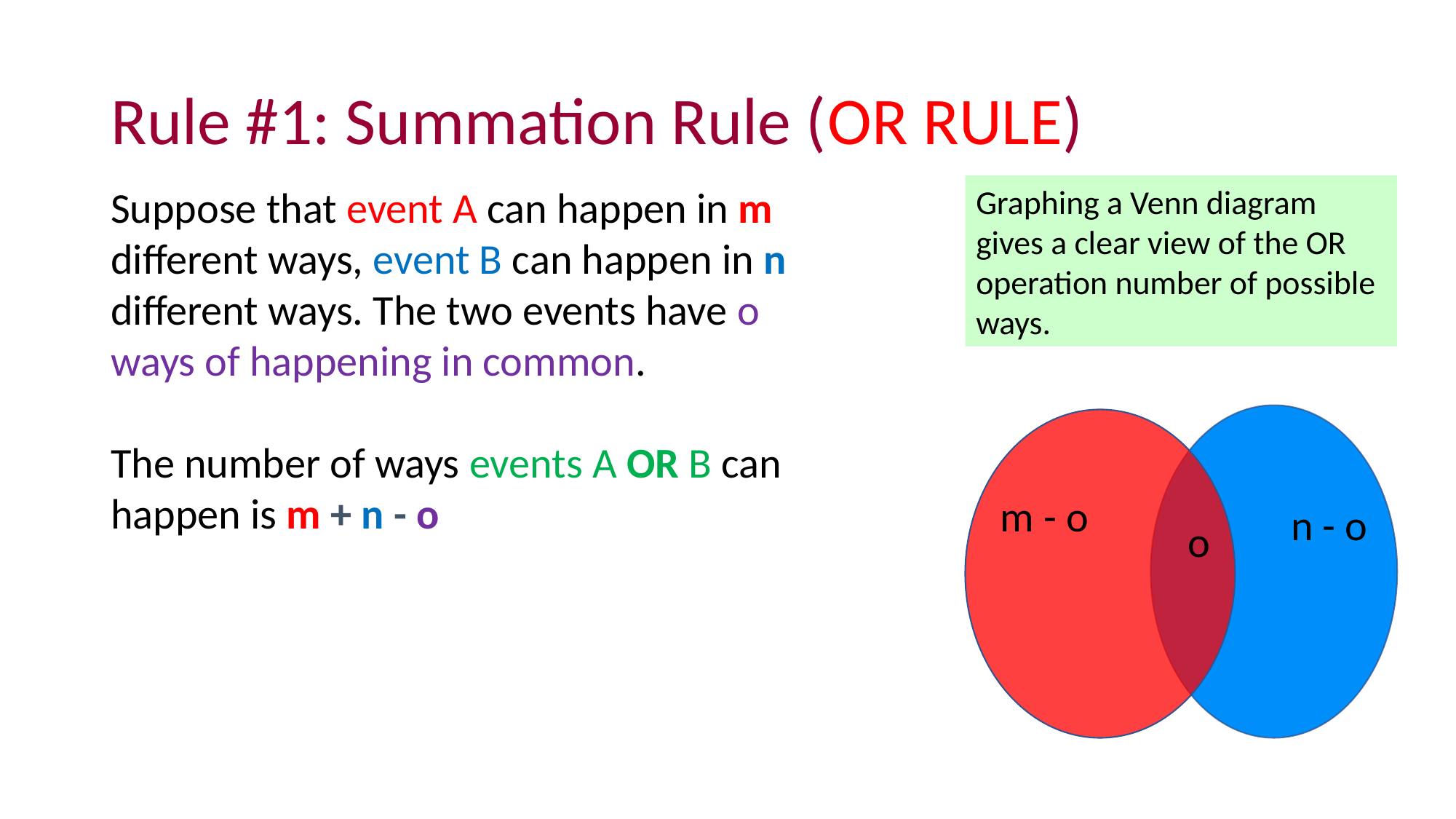

# Rule #1: Summation Rule (OR RULE)
Suppose that event A can happen in m different ways, event B can happen in n different ways. The two events have o ways of happening in common.

The number of ways events A OR B can happen is m + n - o
Graphing a Venn diagram gives a clear view of the OR operation number of possible ways.

m - o
n - o
o